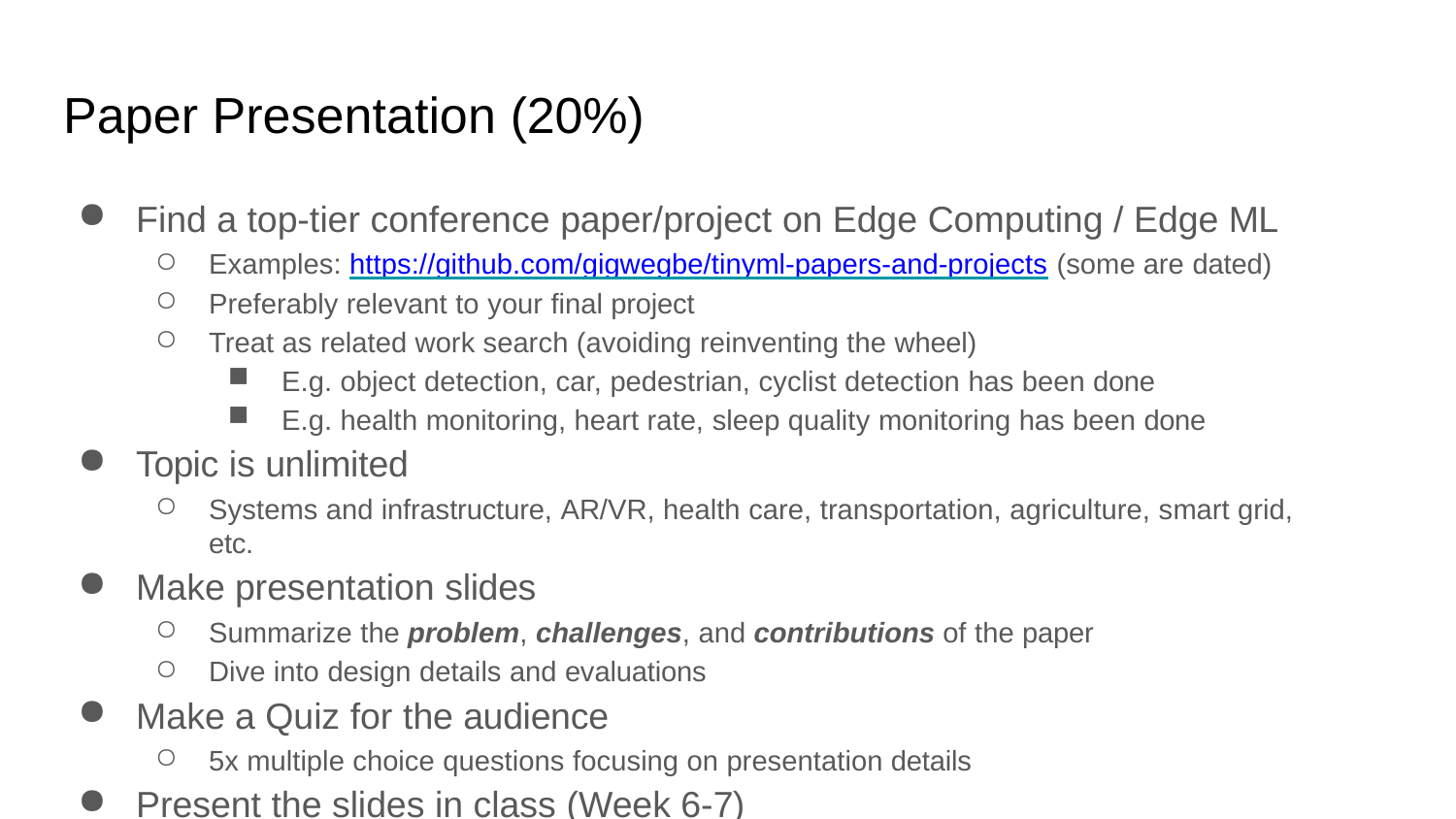

# Paper Presentation (20%)
Find a top-tier conference paper/project on Edge Computing / Edge ML
Examples: https://github.com/gigwegbe/tinyml-papers-and-projects (some are dated)
Preferably relevant to your final project
Treat as related work search (avoiding reinventing the wheel)
E.g. object detection, car, pedestrian, cyclist detection has been done
E.g. health monitoring, heart rate, sleep quality monitoring has been done
Topic is unlimited
Systems and infrastructure, AR/VR, health care, transportation, agriculture, smart grid, etc.
Make presentation slides
Summarize the problem, challenges, and contributions of the paper
Dive into design details and evaluations
Make a Quiz for the audience
5x multiple choice questions focusing on presentation details
Present the slides in class (Week 6-7)